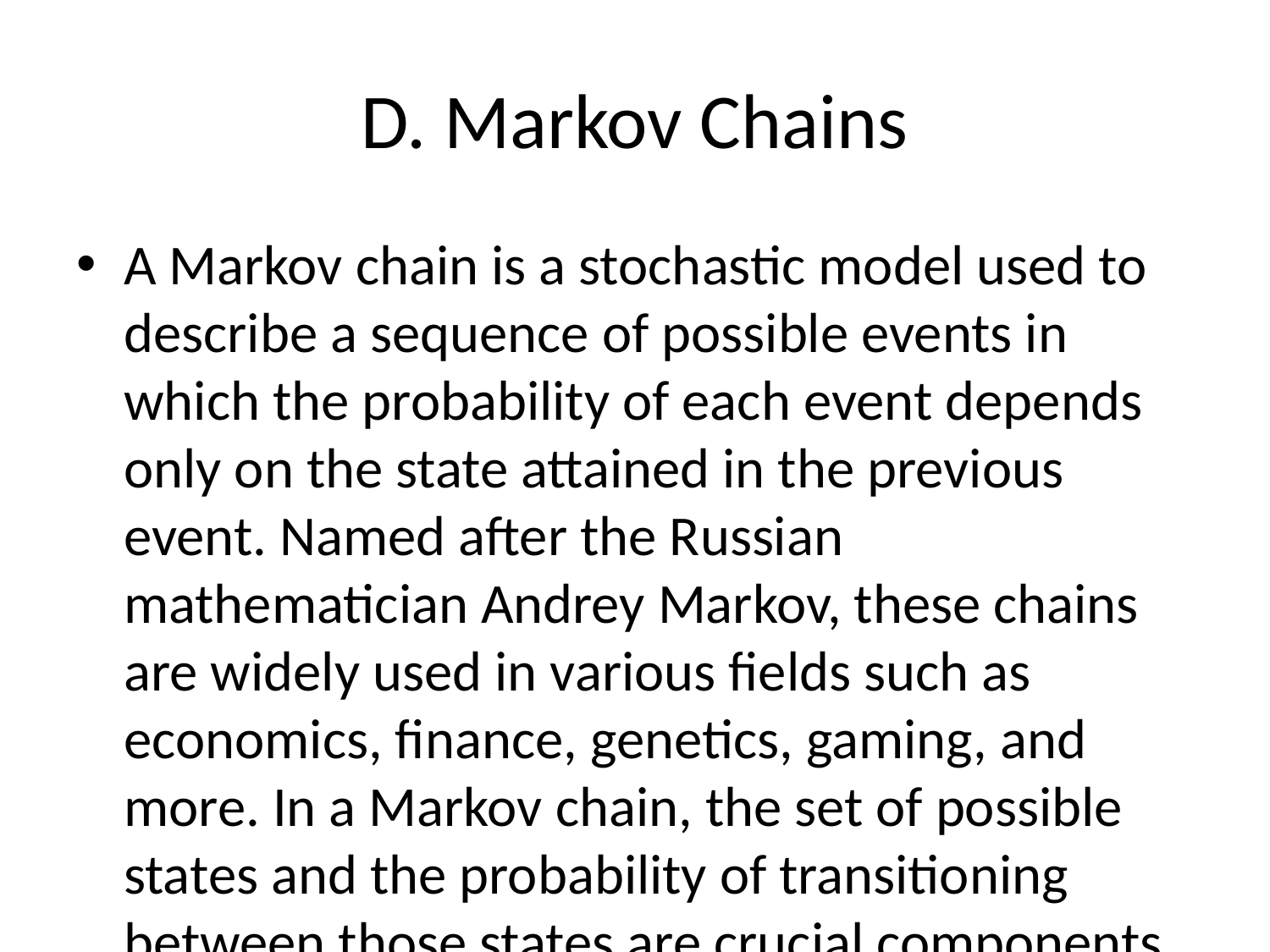

# D. Markov Chains
A Markov chain is a stochastic model used to describe a sequence of possible events in which the probability of each event depends only on the state attained in the previous event. Named after the Russian mathematician Andrey Markov, these chains are widely used in various fields such as economics, finance, genetics, gaming, and more. In a Markov chain, the set of possible states and the probability of transitioning between those states are crucial components. The transitions between states are governed by a transition matrix, which encapsulates all the probabilities of moving from one state to another. The stationary distribution of a Markov chain represents the long-term behavior of the system, indicating the likelihood of being in each state over time. Markov chains play a significant role in understanding complex systems, predicting future states, and making informed decisions based on probabilistic outcomes.